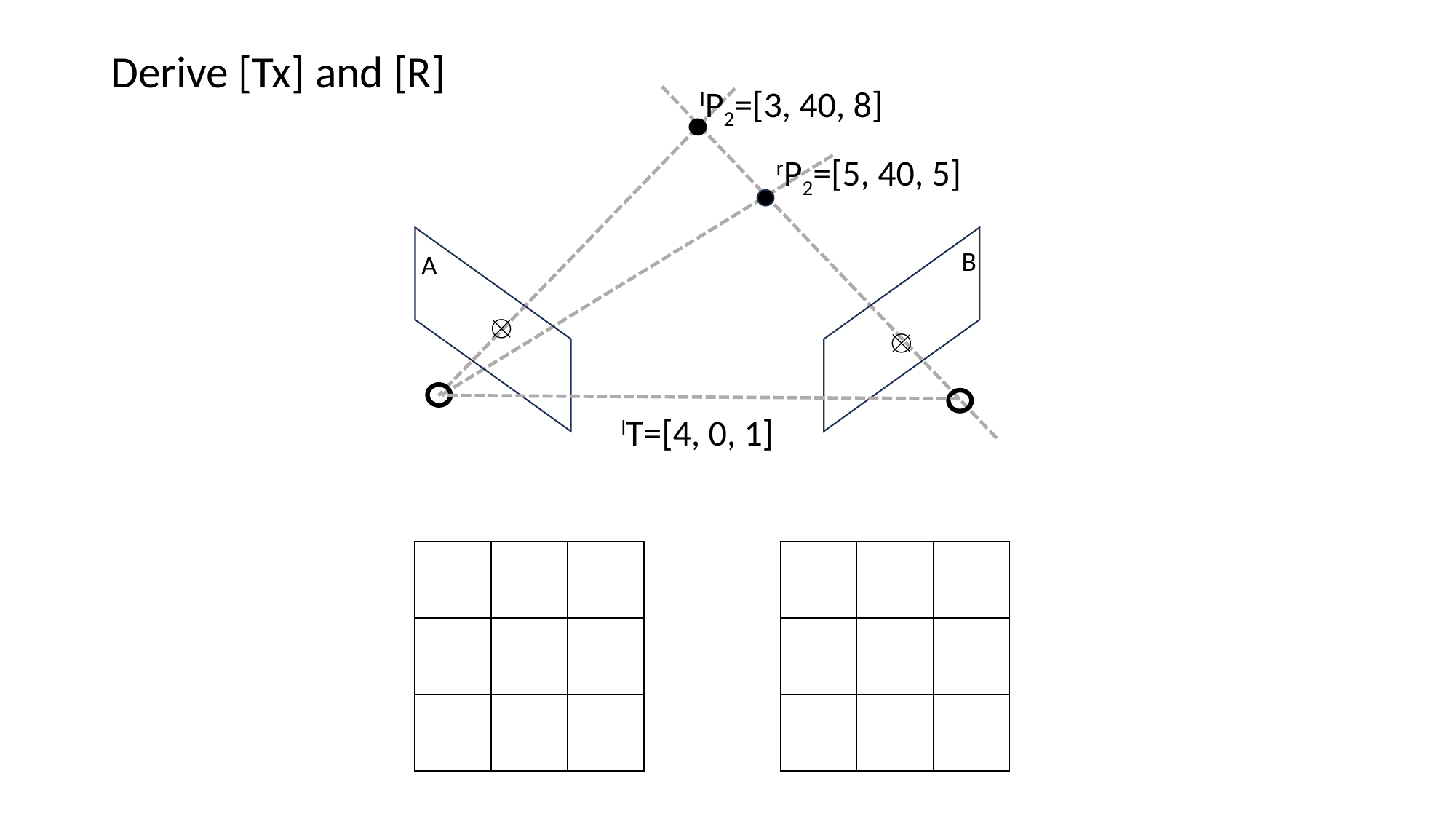

# Derive [Tx] and [R]
lP2=[3, 40, 8]

rP2=[5, 40, 5]

B
A

⦻
⦻

lT=[4, 0, 1]
|  |  |  |
| --- | --- | --- |
|  |  |  |
|  |  |  |
|  |  |  |
| --- | --- | --- |
|  |  |  |
|  |  |  |